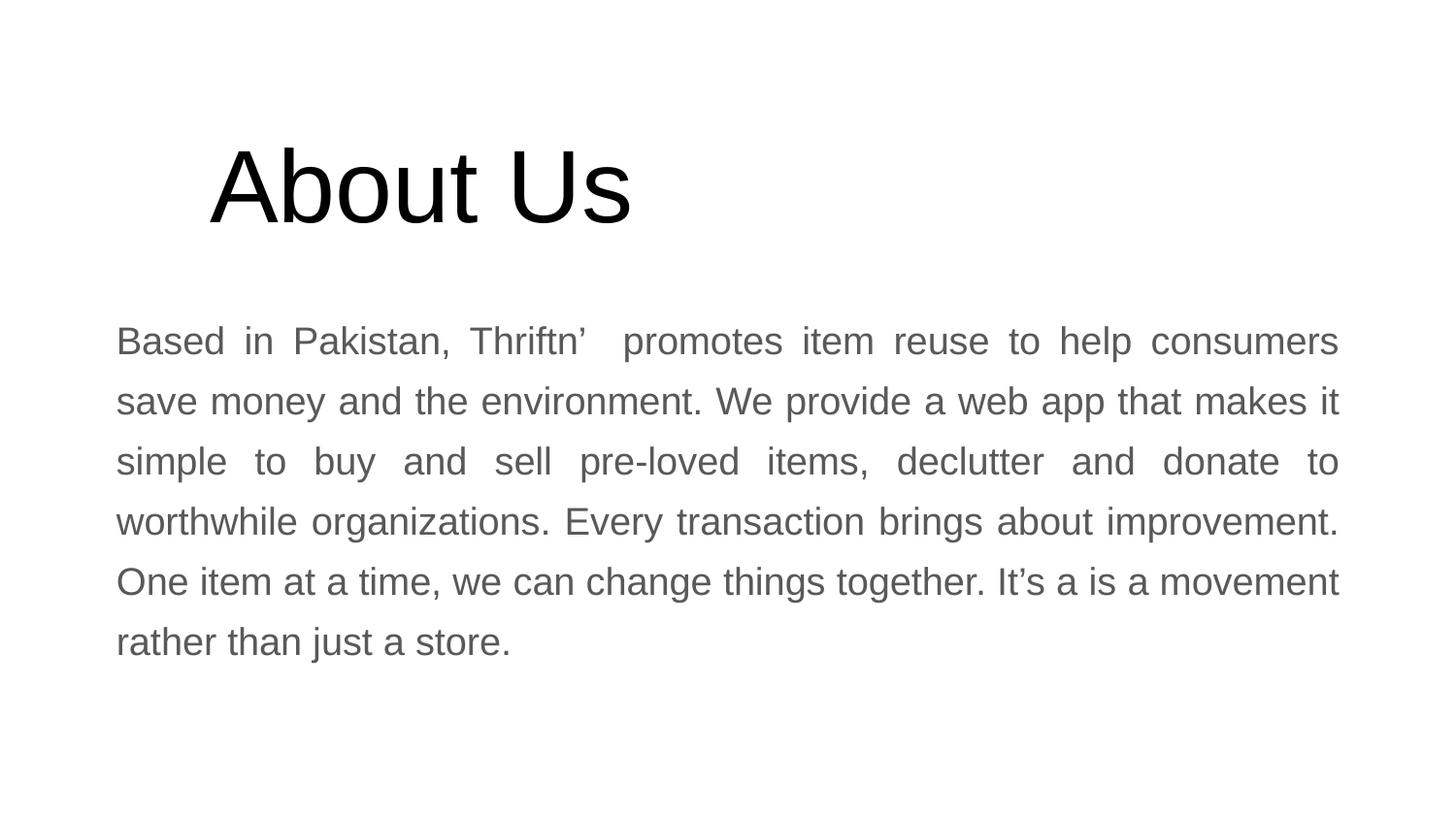

# About Us
Based in Pakistan, Thriftn’  promotes item reuse to help consumers save money and the environment. We provide a web app that makes it simple to buy and sell pre-loved items, declutter and donate to worthwhile organizations. Every transaction brings about improvement. One item at a time, we can change things together. It’s a is a movement rather than just a store.